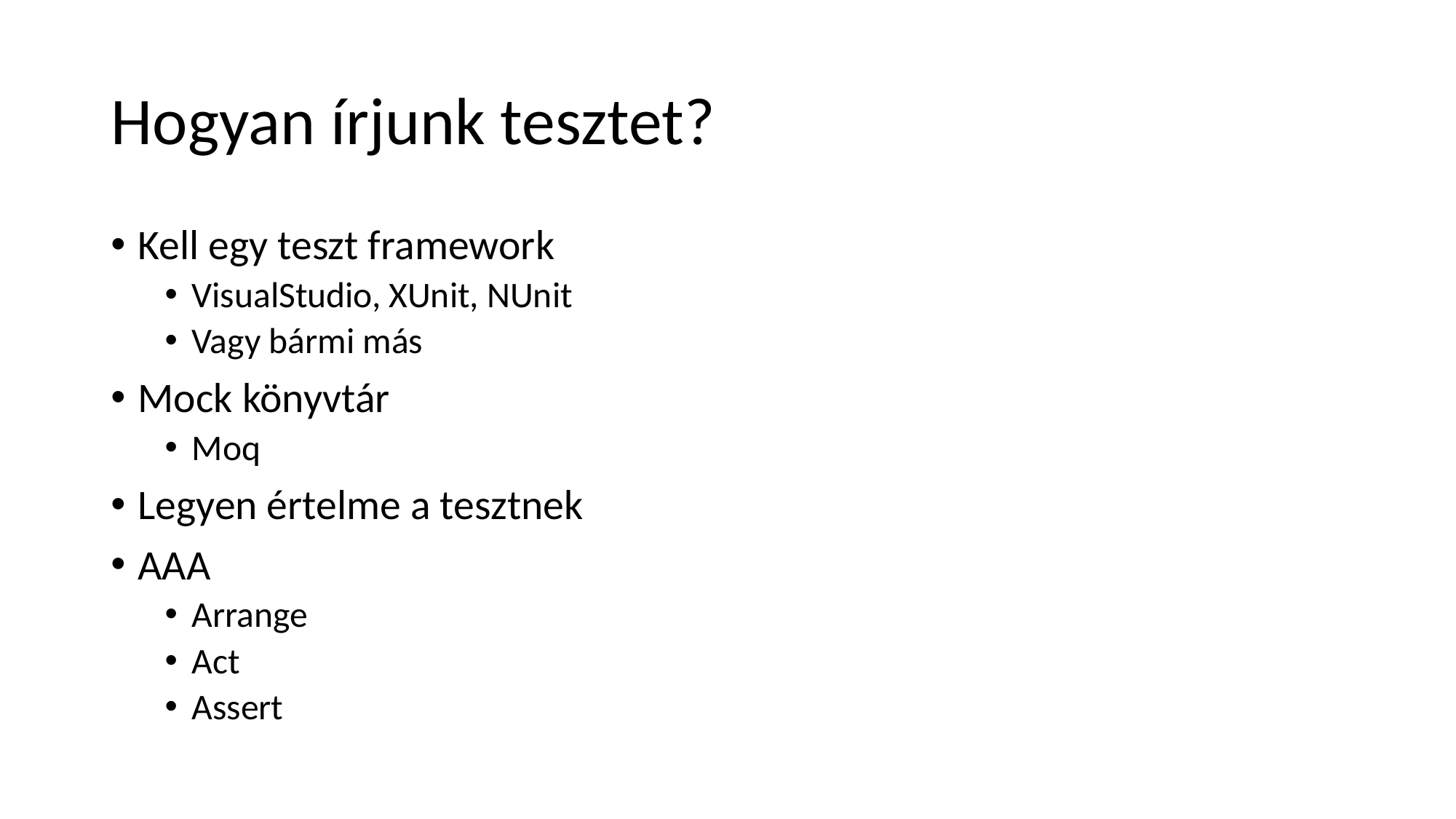

# Hogyan írjunk tesztet?
Kell egy teszt framework
VisualStudio, XUnit, NUnit
Vagy bármi más
Mock könyvtár
Moq
Legyen értelme a tesztnek
AAA
Arrange
Act
Assert